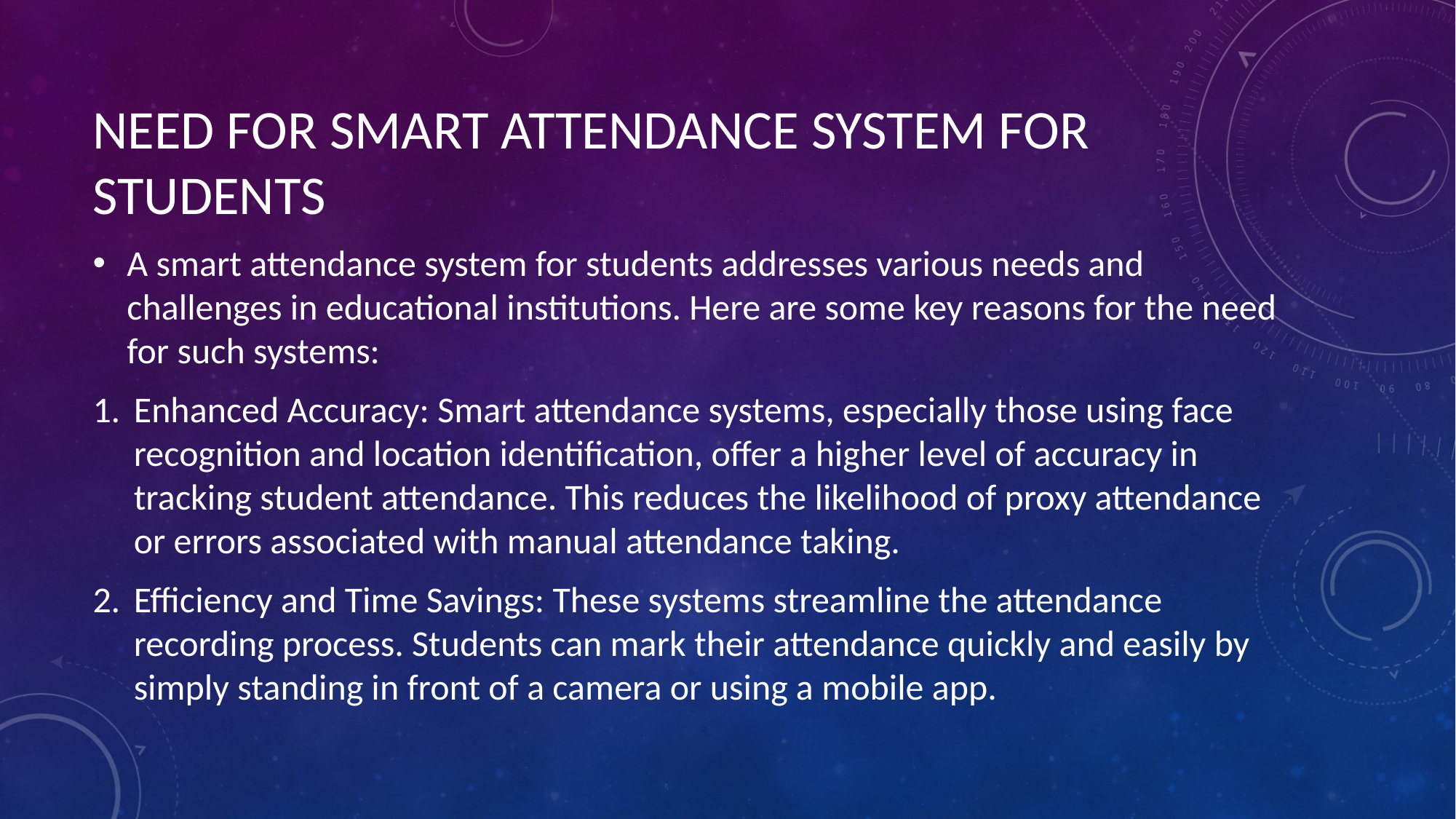

# Need for smart attendance system for students
A smart attendance system for students addresses various needs and challenges in educational institutions. Here are some key reasons for the need for such systems:
Enhanced Accuracy: Smart attendance systems, especially those using face recognition and location identification, offer a higher level of accuracy in tracking student attendance. This reduces the likelihood of proxy attendance or errors associated with manual attendance taking.
Efficiency and Time Savings: These systems streamline the attendance recording process. Students can mark their attendance quickly and easily by simply standing in front of a camera or using a mobile app.